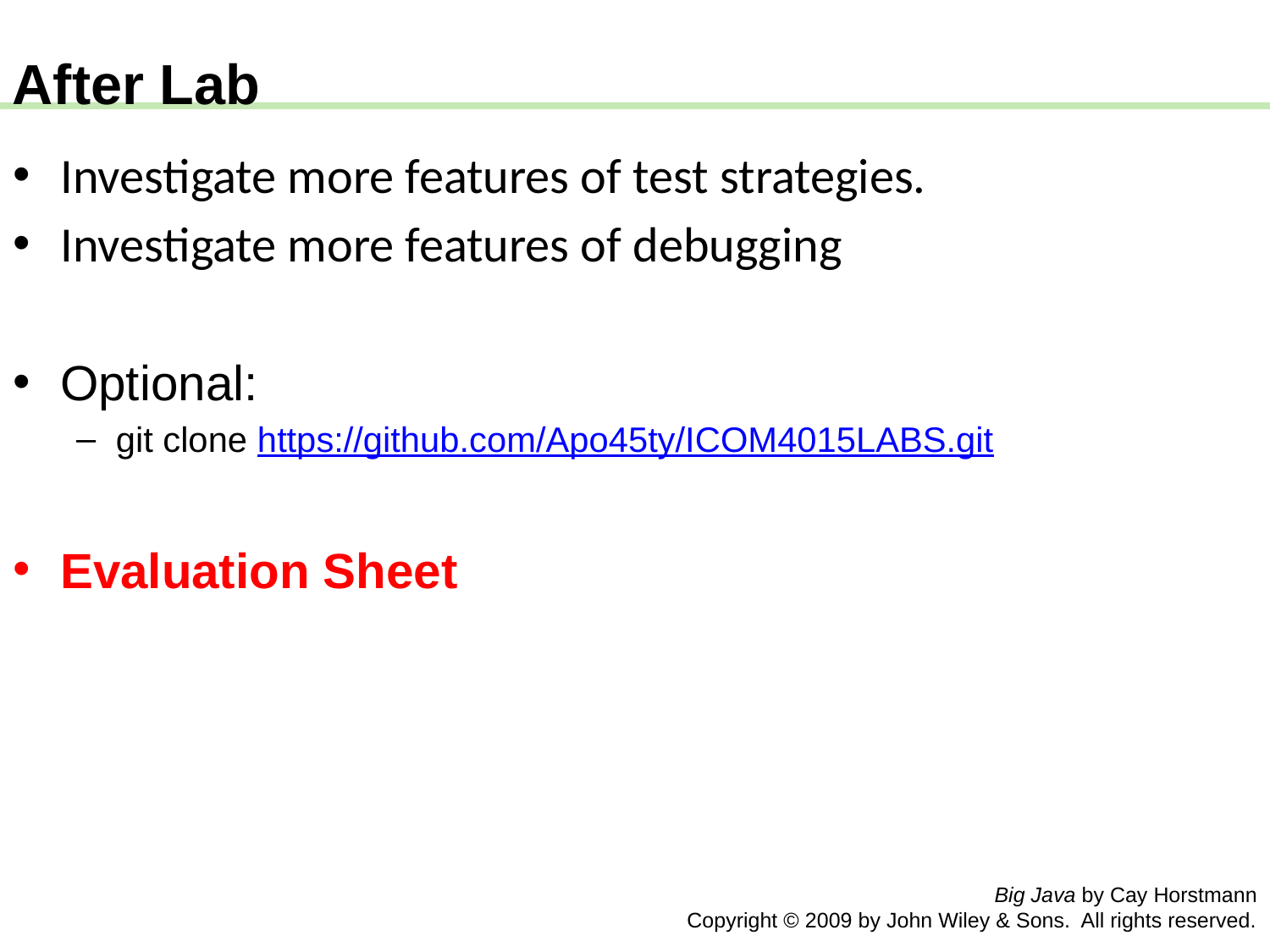

After Lab
Investigate more features of test strategies.
Investigate more features of debugging

Optional:
git clone https://github.com/Apo45ty/ICOM4015LABS.git

Evaluation Sheet